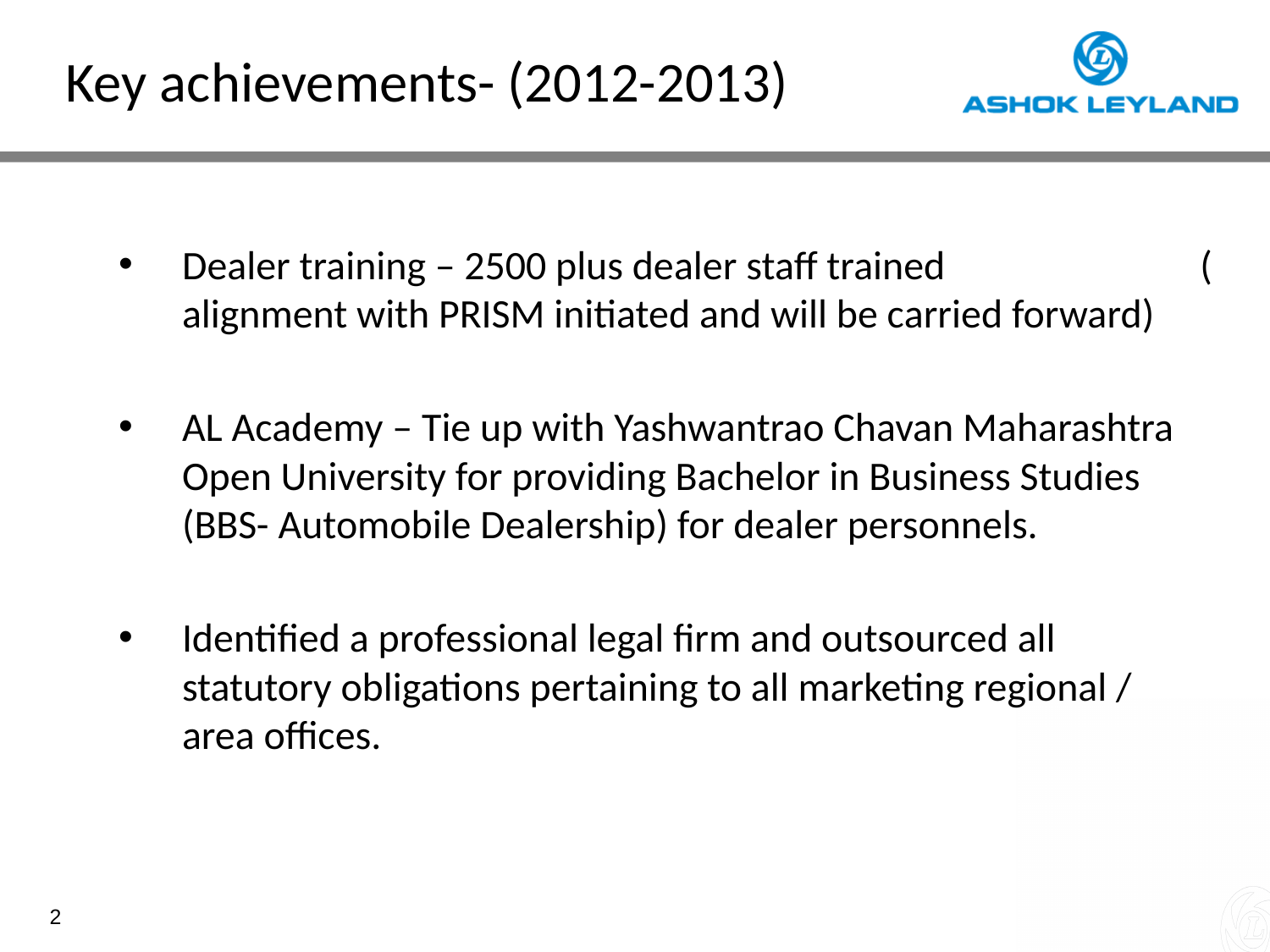

# Key achievements- (2012-2013)
Dealer training – 2500 plus dealer staff trained                            ( alignment with PRISM initiated and will be carried forward)

AL Academy – Tie up with Yashwantrao Chavan Maharashtra Open University for providing Bachelor in Business Studies (BBS- Automobile Dealership) for dealer personnels.

Identified a professional legal firm and outsourced all statutory obligations pertaining to all marketing regional / area offices.
2